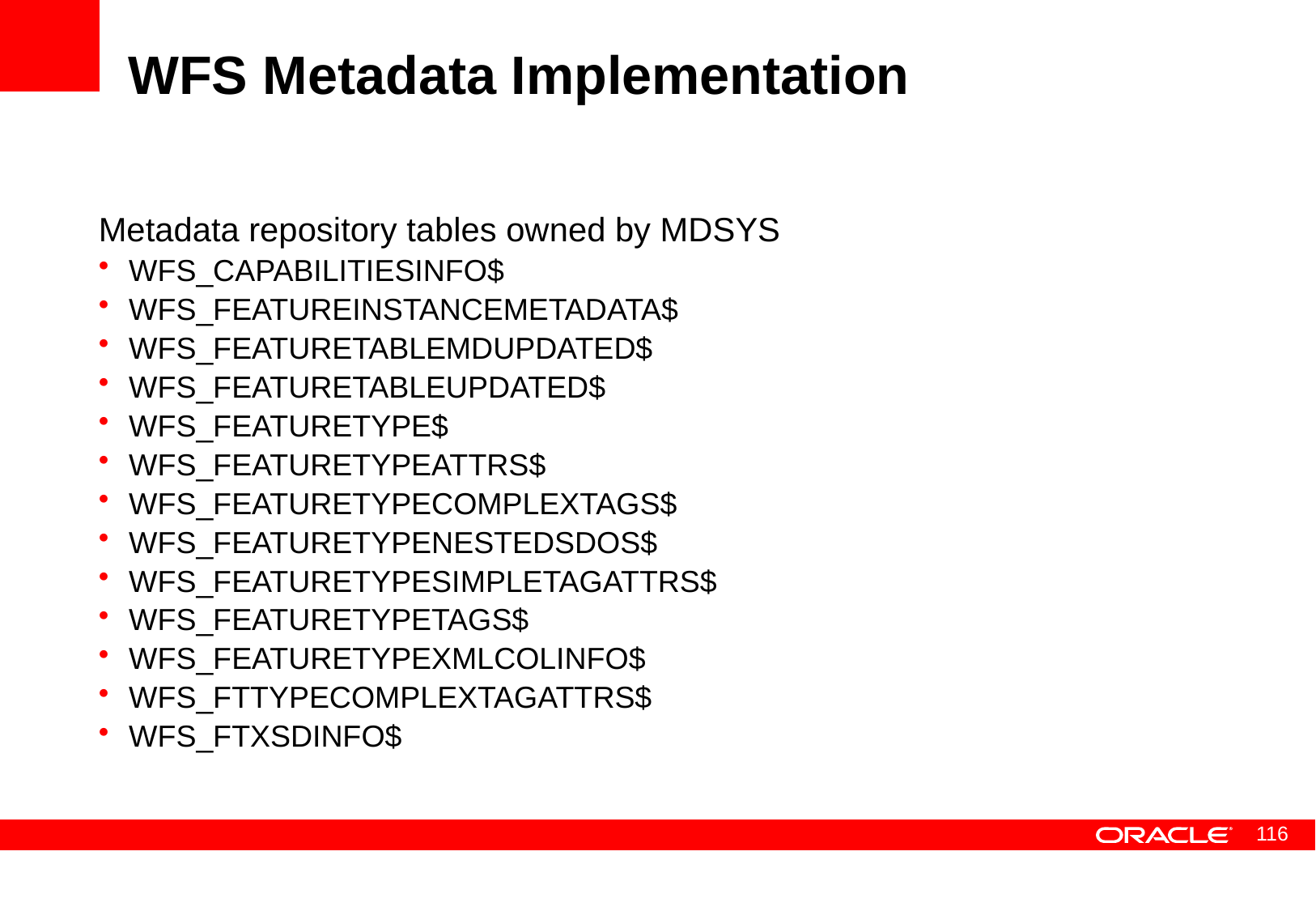

# WFS Metadata Implementation
Metadata repository tables owned by MDSYS
WFS_CAPABILITIESINFO$
WFS_FEATUREINSTANCEMETADATA$
WFS_FEATURETABLEMDUPDATED$
WFS_FEATURETABLEUPDATED$
WFS_FEATURETYPE$
WFS_FEATURETYPEATTRS$
WFS_FEATURETYPECOMPLEXTAGS$
WFS_FEATURETYPENESTEDSDOS$
WFS_FEATURETYPESIMPLETAGATTRS$
WFS_FEATURETYPETAGS$
WFS_FEATURETYPEXMLCOLINFO$
WFS_FTTYPECOMPLEXTAGATTRS$
WFS_FTXSDINFO$